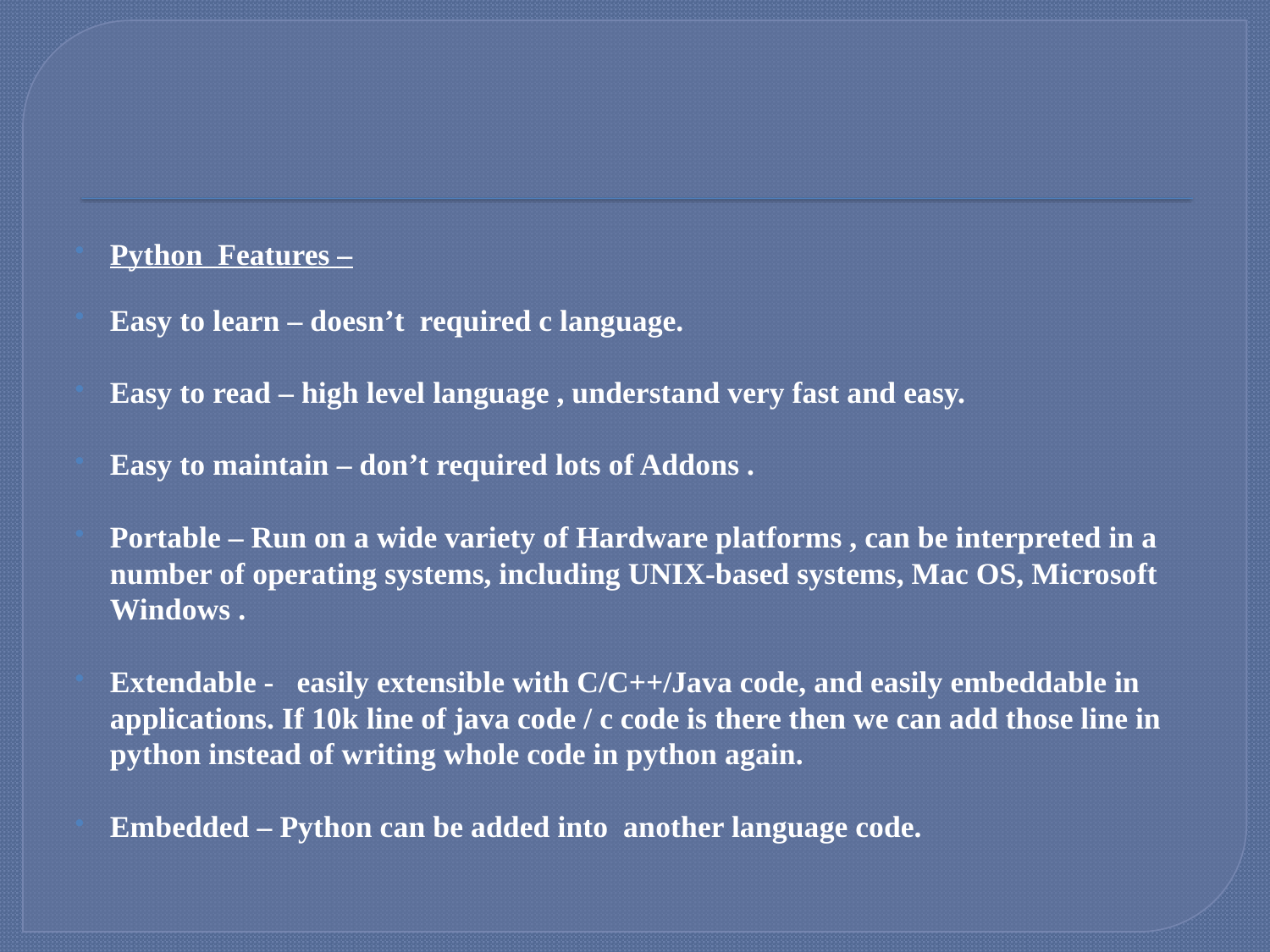

#
Python  Features –

Easy to learn – doesn’t  required c language.

Easy to read – high level language , understand very fast and easy.

Easy to maintain – don’t required lots of Addons .

Portable – Run on a wide variety of Hardware platforms , can be interpreted in a number of operating systems, including UNIX-based systems, Mac OS, Microsoft Windows .

Extendable -   easily extensible with C/C++/Java code, and easily embeddable in applications. If 10k line of java code / c code is there then we can add those line in python instead of writing whole code in python again.

Embedded – Python can be added into  another language code.